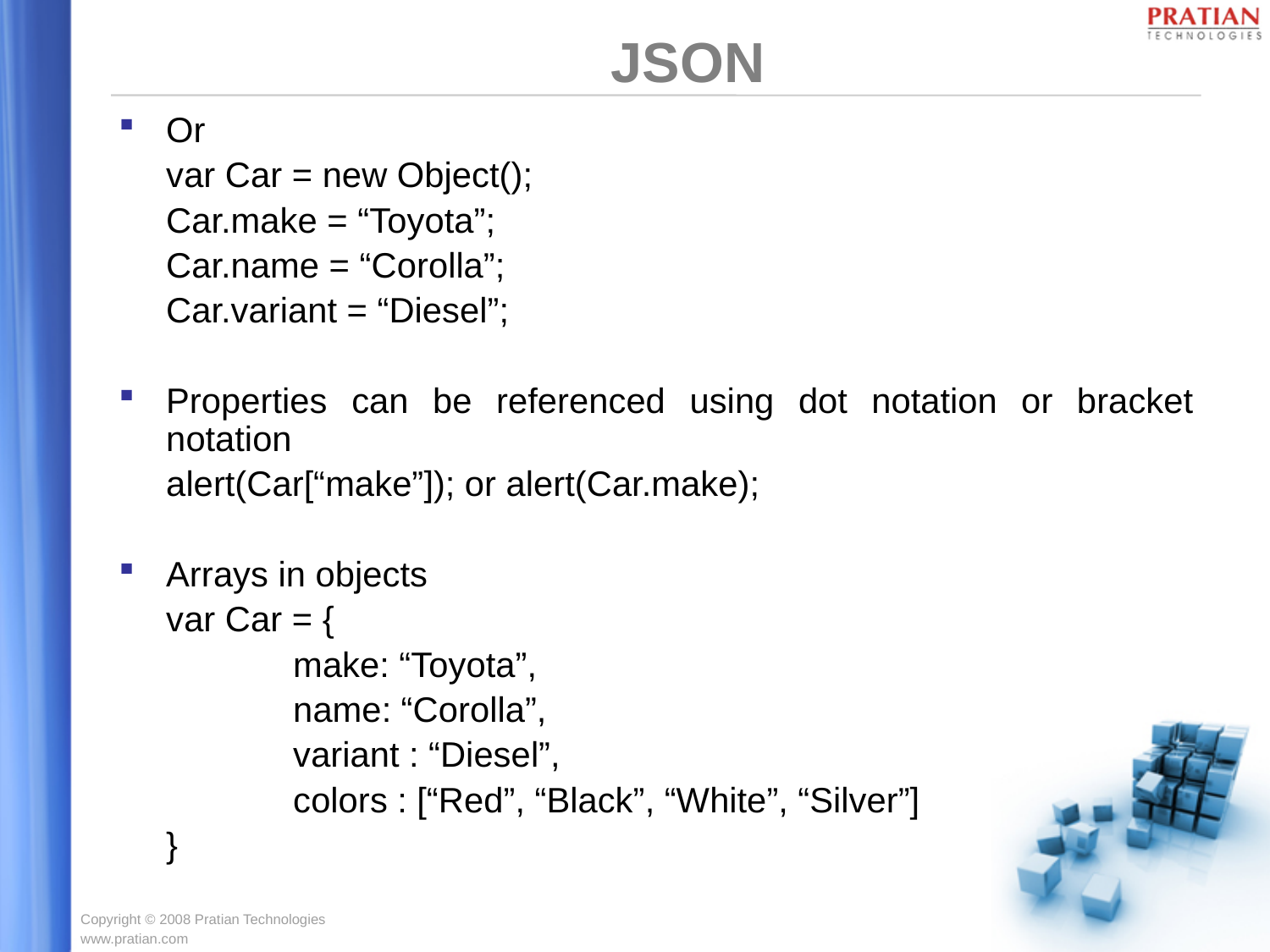

JSON
Or
	var Car = new Object();
	Car.make = “Toyota”;
	Car.name = “Corolla”;
	Car.variant = “Diesel”;

Properties can be referenced using dot notation or bracket notation
	alert(Car[“make”]); or alert(Car.make);

Arrays in objects
 	var Car = {
		make: “Toyota”,
		name: “Corolla”,
		variant : “Diesel”,
		colors : [“Red”, “Black”, “White”, “Silver”]
	}